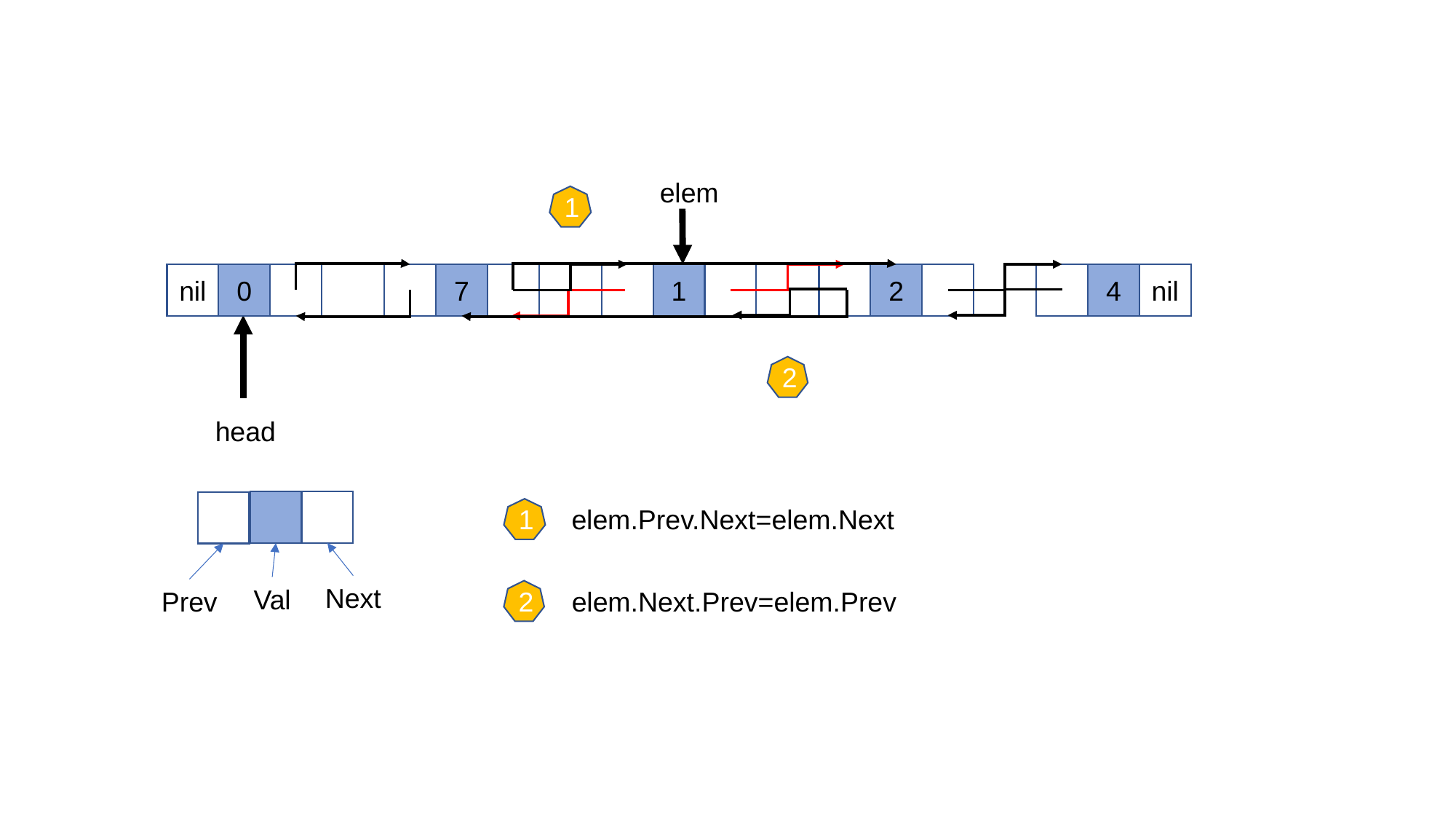

elem
1
nil
0

7

1

2

4
nil
2
head

elem.Prev.Next=elem.Next
1
Next
Val
elem.Next.Prev=elem.Prev
Prev
2